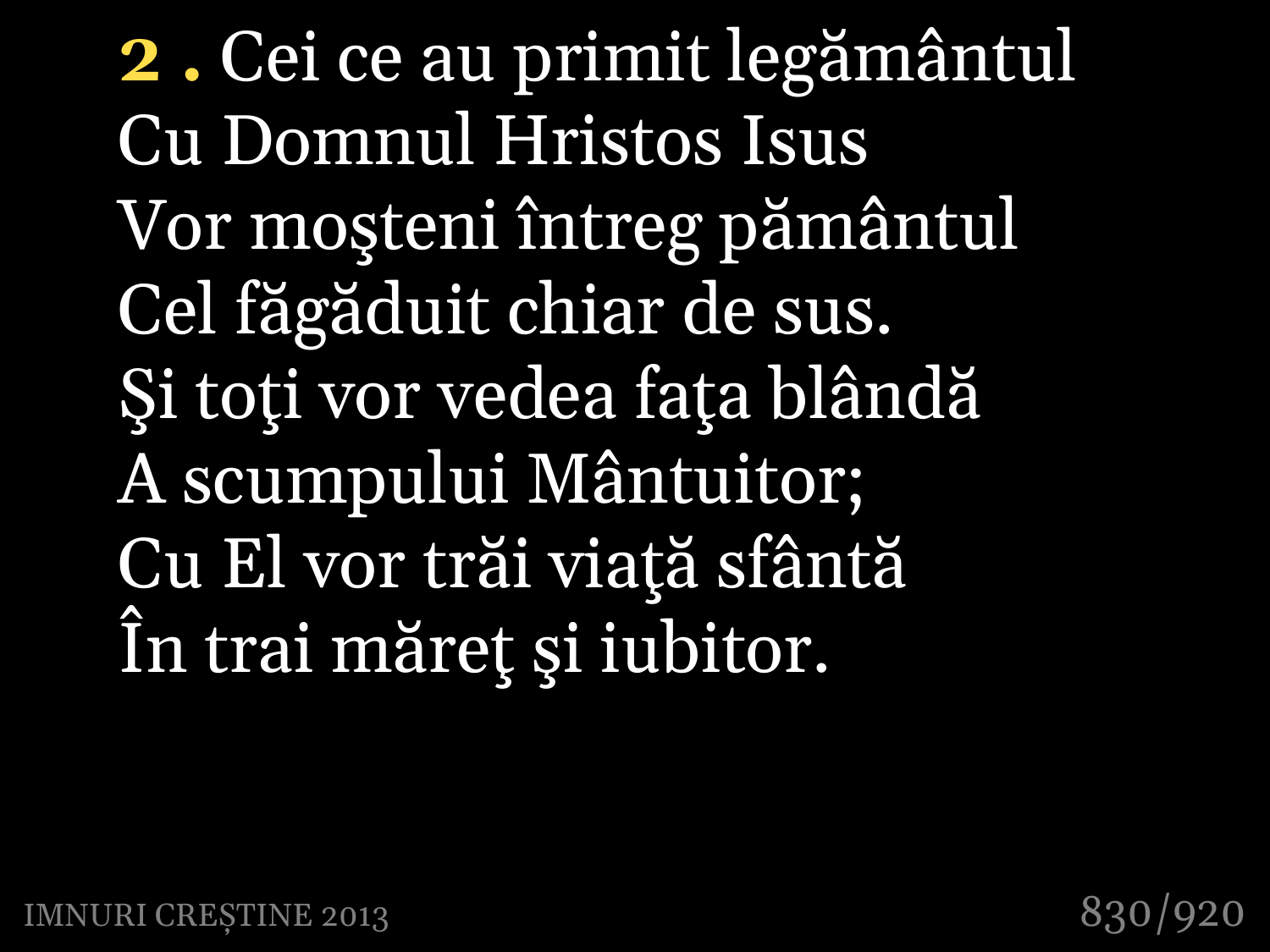

2 . Cei ce au primit legământul
Cu Domnul Hristos Isus
Vor moşteni întreg pământul
Cel făgăduit chiar de sus.
Şi toţi vor vedea faţa blândă
A scumpului Mântuitor;
Cu El vor trăi viaţă sfântă
În trai măreţ şi iubitor.
830/920
IMNURI CREȘTINE 2013